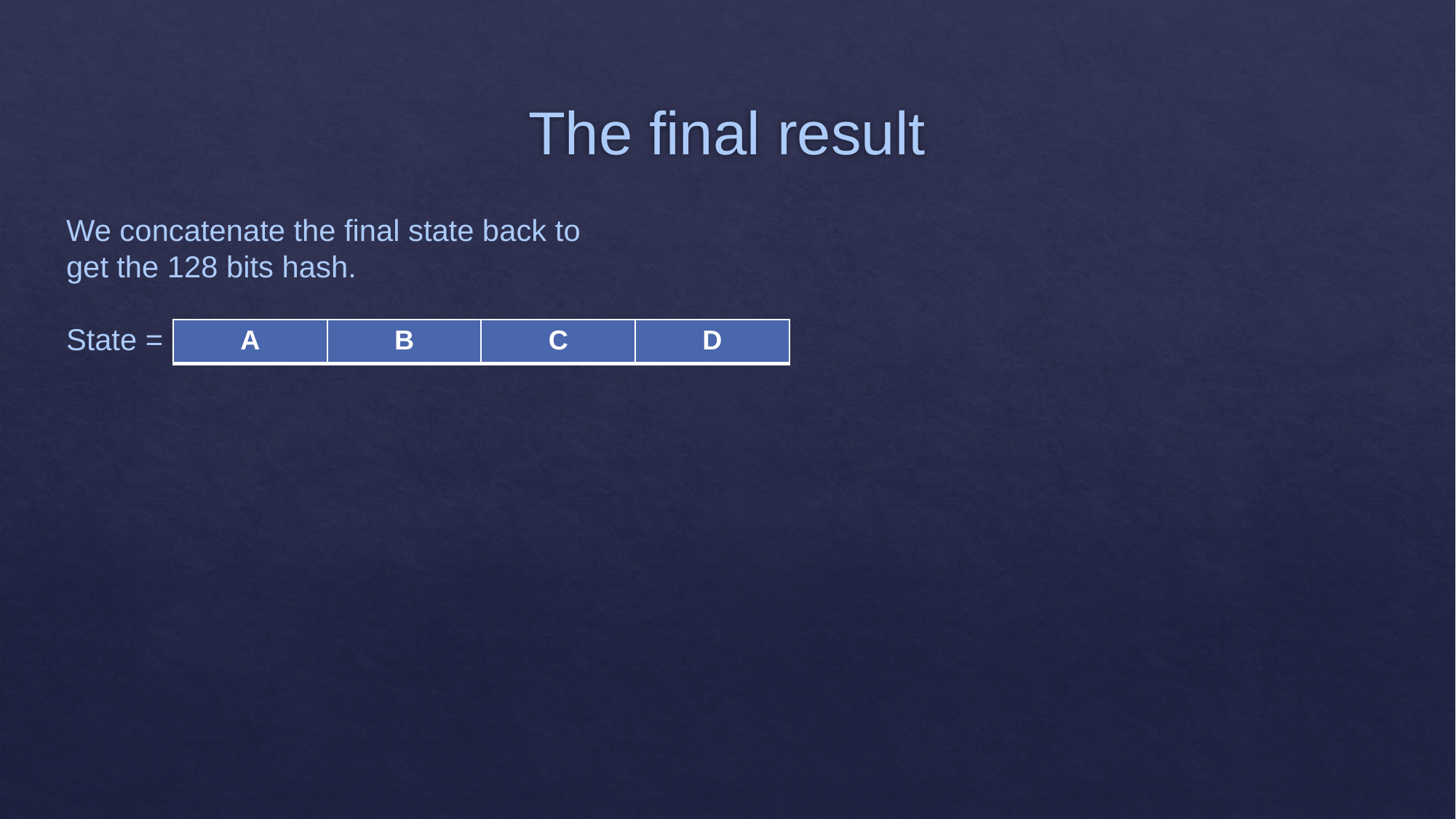

# The final result
We concatenate the final state back to get the 128 bits hash.

State =
| A | B | C | D |
| --- | --- | --- | --- |